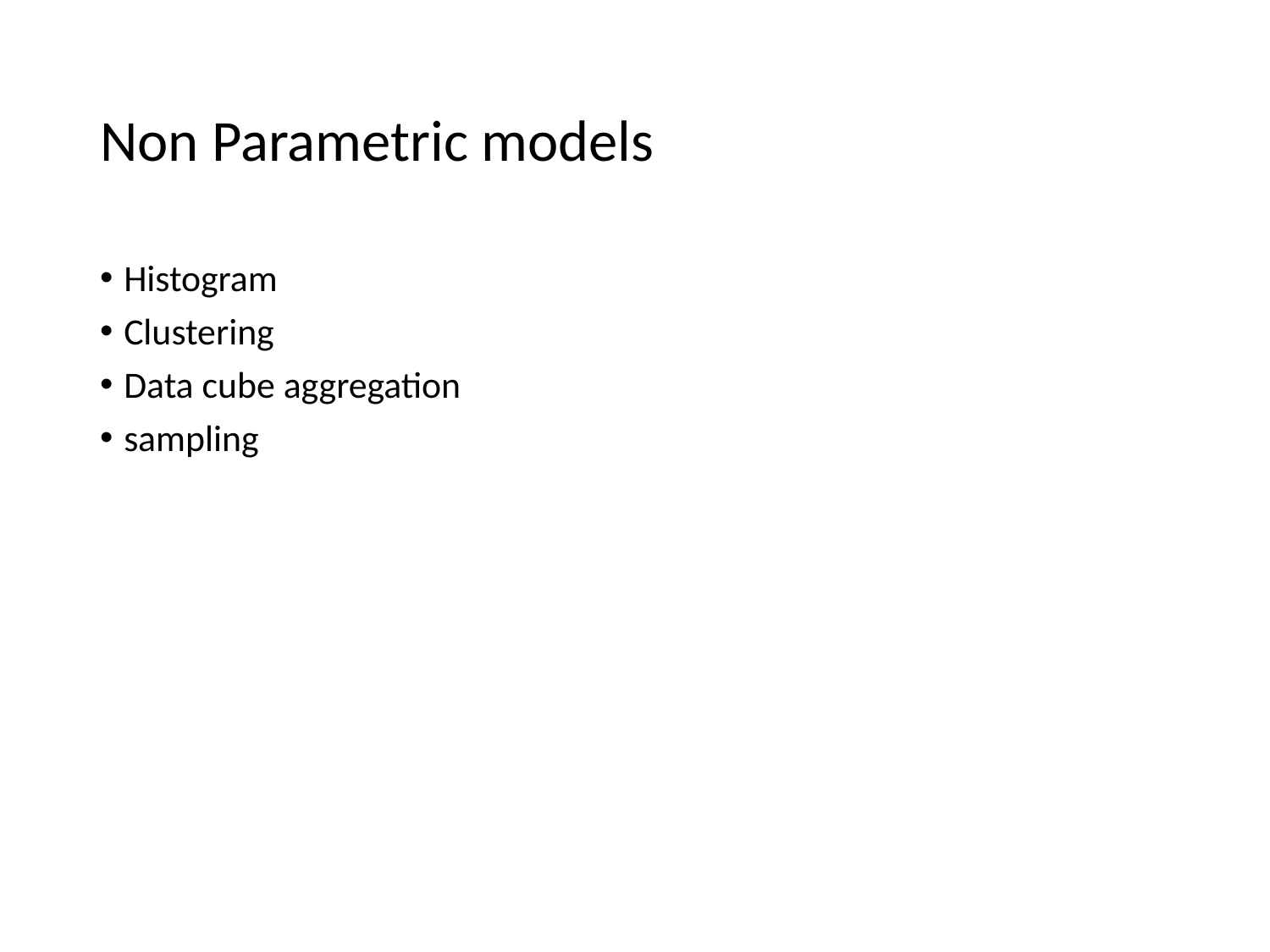

# Non Parametric models
Histogram
Clustering
Data cube aggregation
sampling